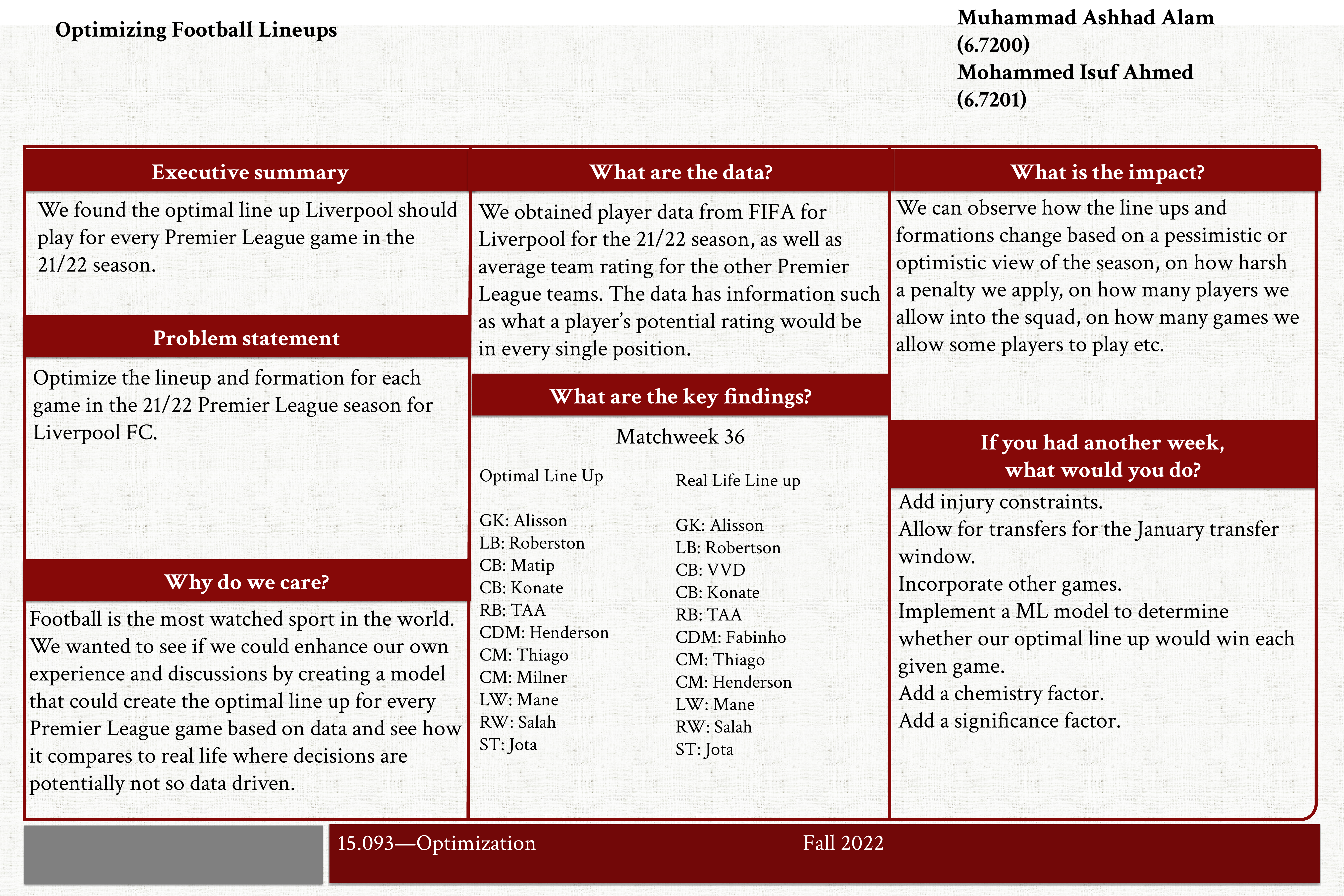

Muhammad Ashhad Alam (6.7200)
Mohammed Isuf Ahmed (6.7201)
Optimizing Football Lineups

Executive summary
What are the data?
What is the impact?
We can observe how the line ups and formations change based on a pessimistic or optimistic view of the season, on how harsh a penalty we apply, on how many players we allow into the squad, on how many games we allow some players to play etc.
We found the optimal line up Liverpool should play for every Premier League game in the 21/22 season.
We obtained player data from FIFA for Liverpool for the 21/22 season, as well as average team rating for the other Premier League teams. The data has information such as what a player’s potential rating would be in every single position.
Problem statement
Optimize the lineup and formation for each game in the 21/22 Premier League season for Liverpool FC.
What are the key findings?
Matchweek 36
If you had another week,
what would you do?
Optimal Line Up

GK: Alisson
LB: Roberston
CB: Matip
CB: Konate
RB: TAA
CDM: Henderson
CM: Thiago
CM: Milner
LW: Mane
RW: Salah
ST: Jota
Real Life Line up

GK: Alisson
LB: Robertson
CB: VVD
CB: Konate
RB: TAA
CDM: Fabinho
CM: Thiago
CM: Henderson
LW: Mane
RW: Salah
ST: Jota

Add injury constraints.
Allow for transfers for the January transfer window.
Incorporate other games.
Implement a ML model to determine whether our optimal line up would win each given game.
Add a chemistry factor.
Add a significance factor.
Why do we care?
Football is the most watched sport in the world. We wanted to see if we could enhance our own experience and discussions by creating a model that could create the optimal line up for every Premier League game based on data and see how it compares to real life where decisions are potentially not so data driven.
15.071—The Analytics Edge 			Fall 2019

15.093—Optimization		                                        Fall 2022